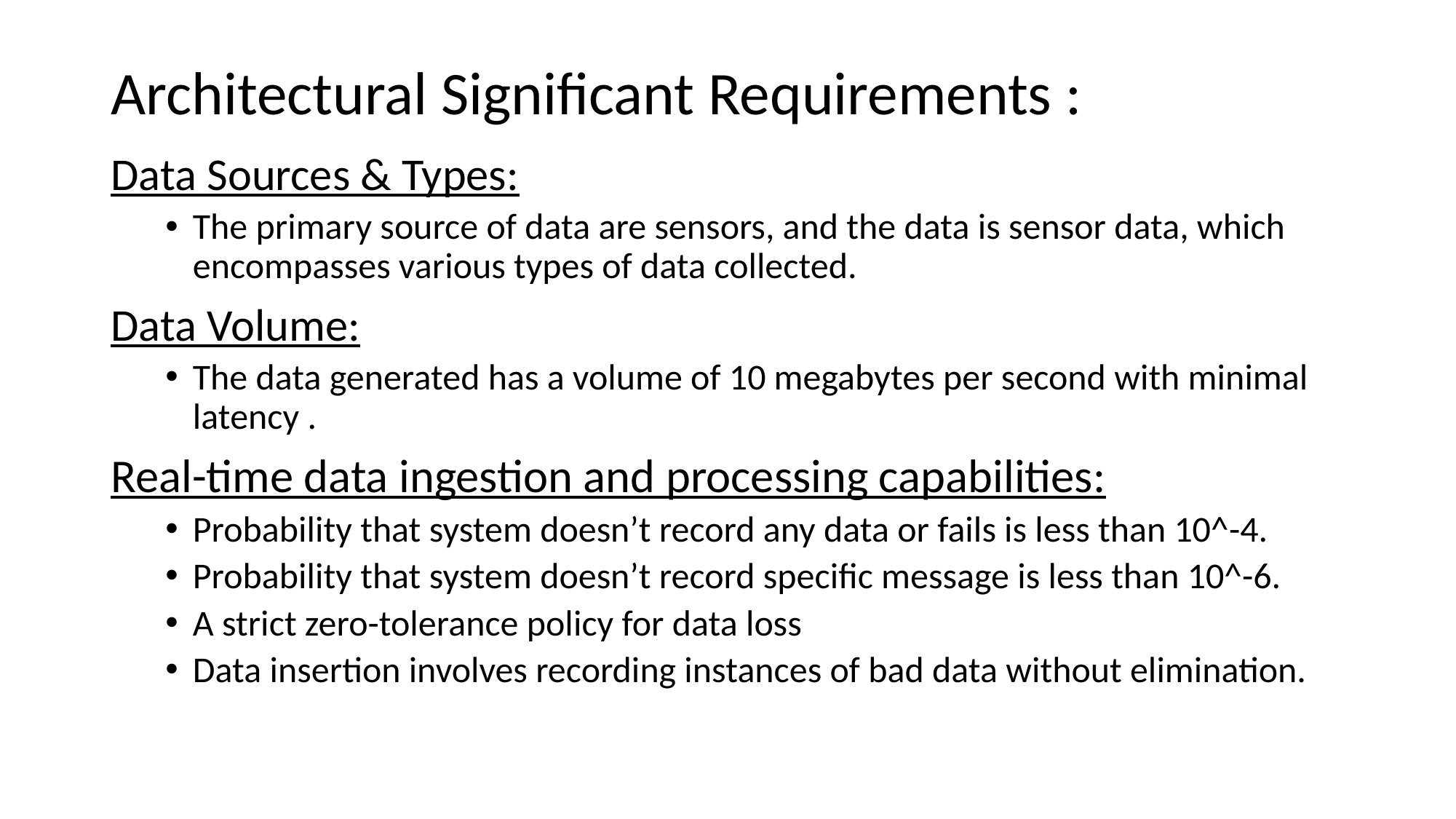

# Architectural Significant Requirements :
Data Sources & Types:
The primary source of data are sensors, and the data is sensor data, which encompasses various types of data collected.
Data Volume:
The data generated has a volume of 10 megabytes per second with minimal latency .
Real-time data ingestion and processing capabilities:
Probability that system doesn’t record any data or fails is less than 10^-4.
Probability that system doesn’t record specific message is less than 10^-6.
A strict zero-tolerance policy for data loss
Data insertion involves recording instances of bad data without elimination.